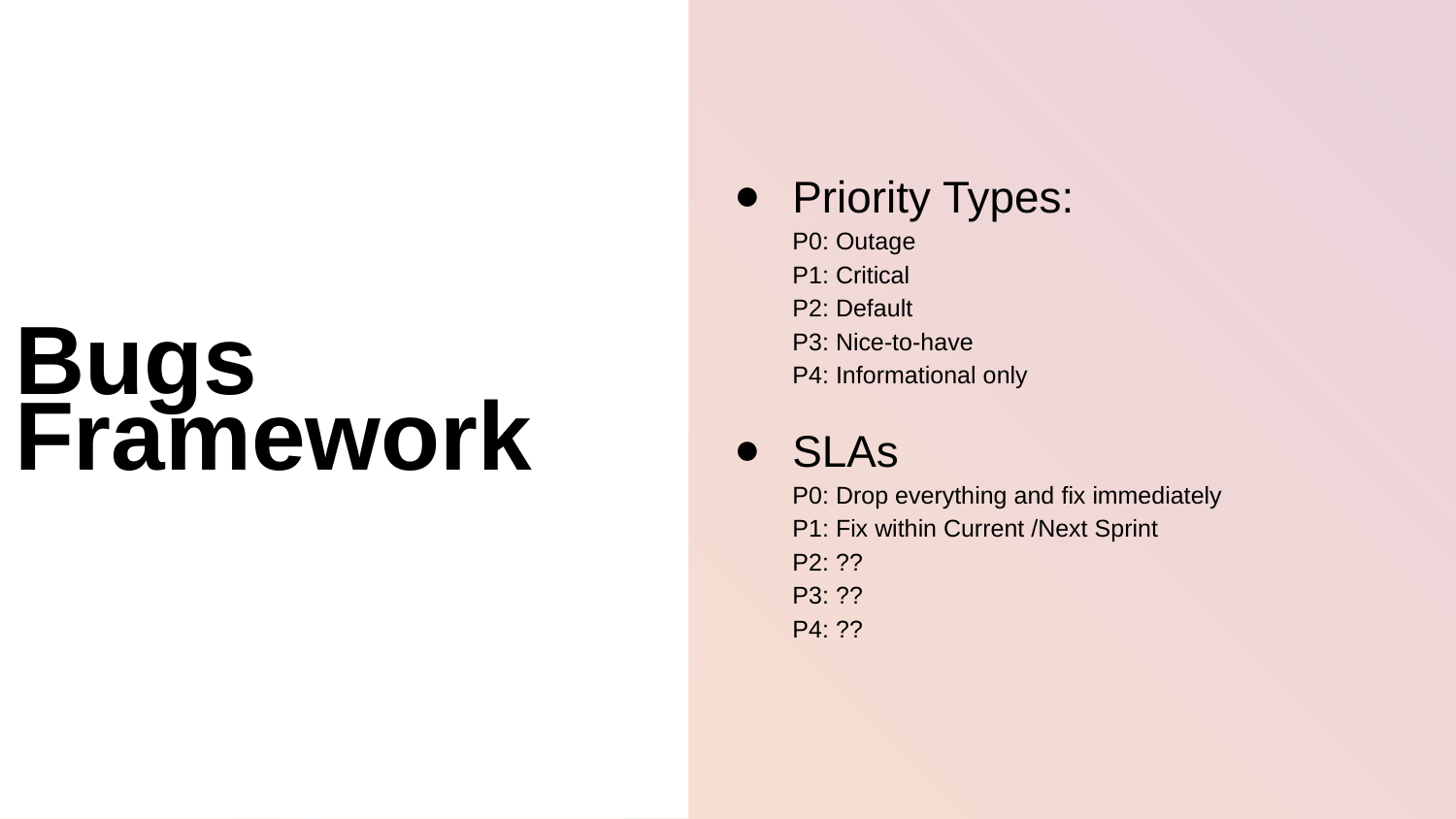

Bugs Framework
Priority Types:
P0: Outage
P1: Critical
P2: Default
P3: Nice-to-have
P4: Informational only

SLAs
P0: Drop everything and fix immediately
P1: Fix within Current /Next Sprint
P2: ??
P3: ??
P4: ??